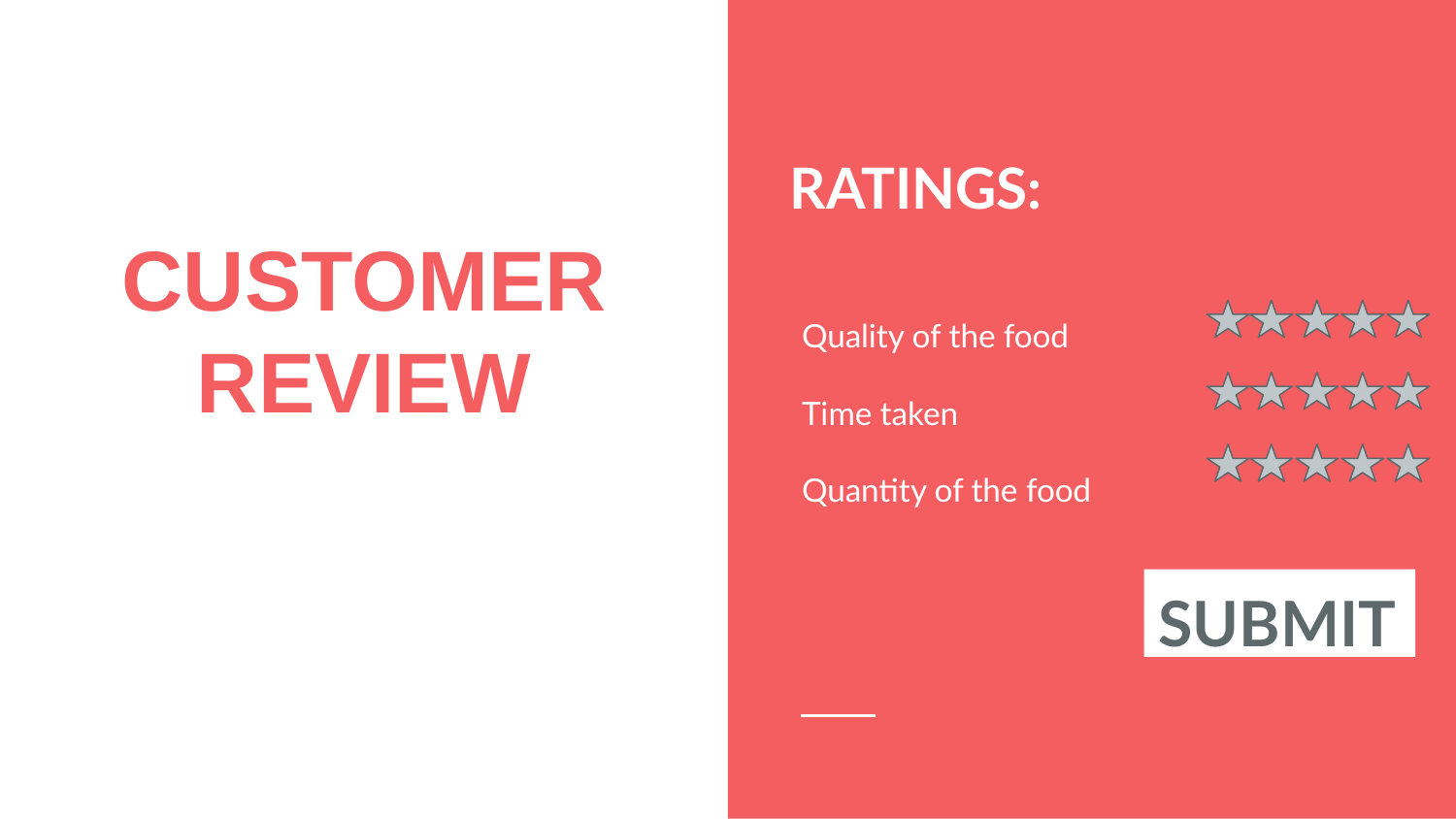

Quality of the food
Time taken
Quantity of the food
RATINGS:
# CUSTOMER REVIEW

SUBMIT